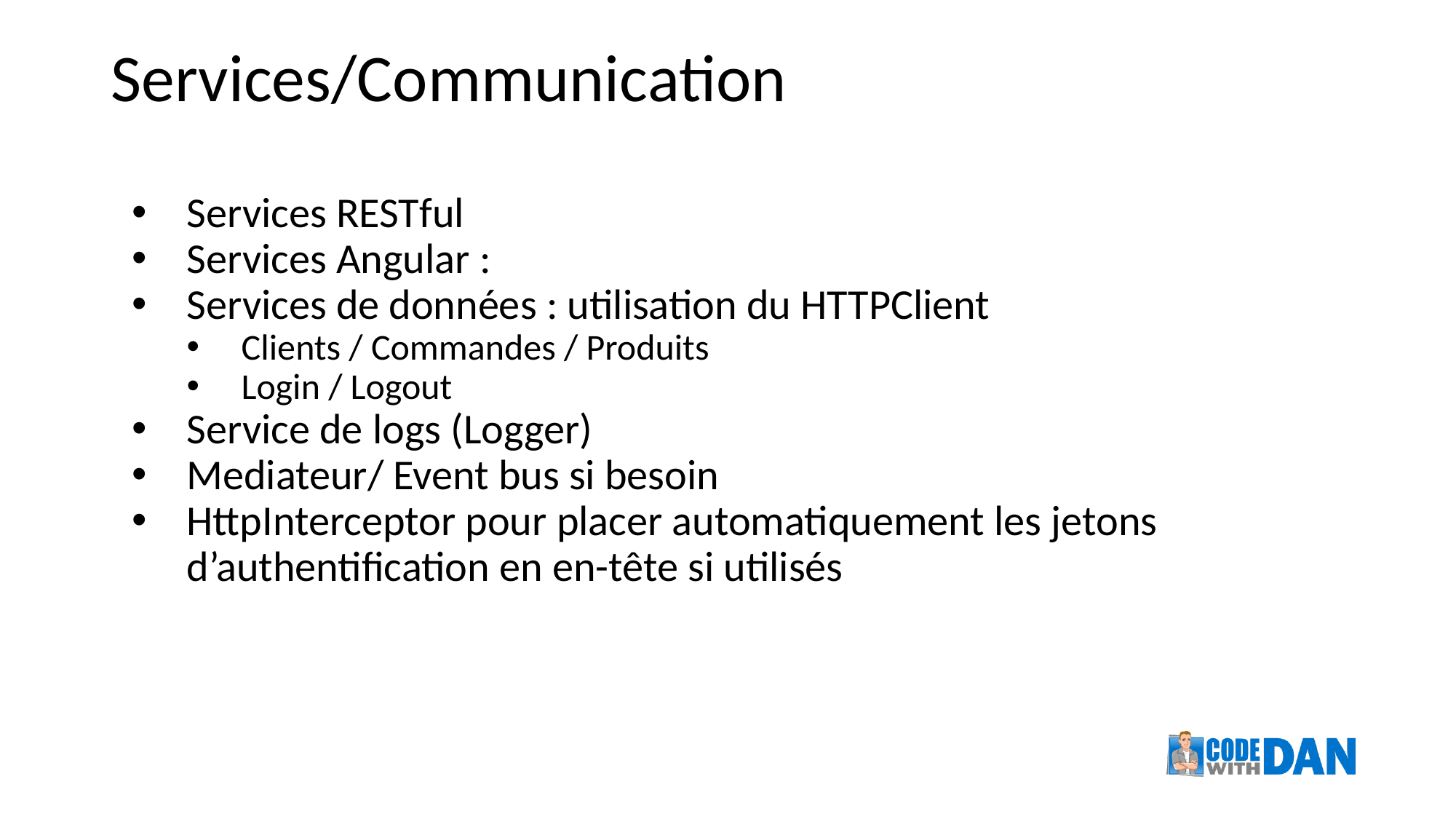

# Services/Communication
Services RESTful
Services Angular :
Services de données : utilisation du HTTPClient
Clients / Commandes / Produits
Login / Logout
Service de logs (Logger)
Mediateur/ Event bus si besoin
HttpInterceptor pour placer automatiquement les jetons d’authentification en en-tête si utilisés